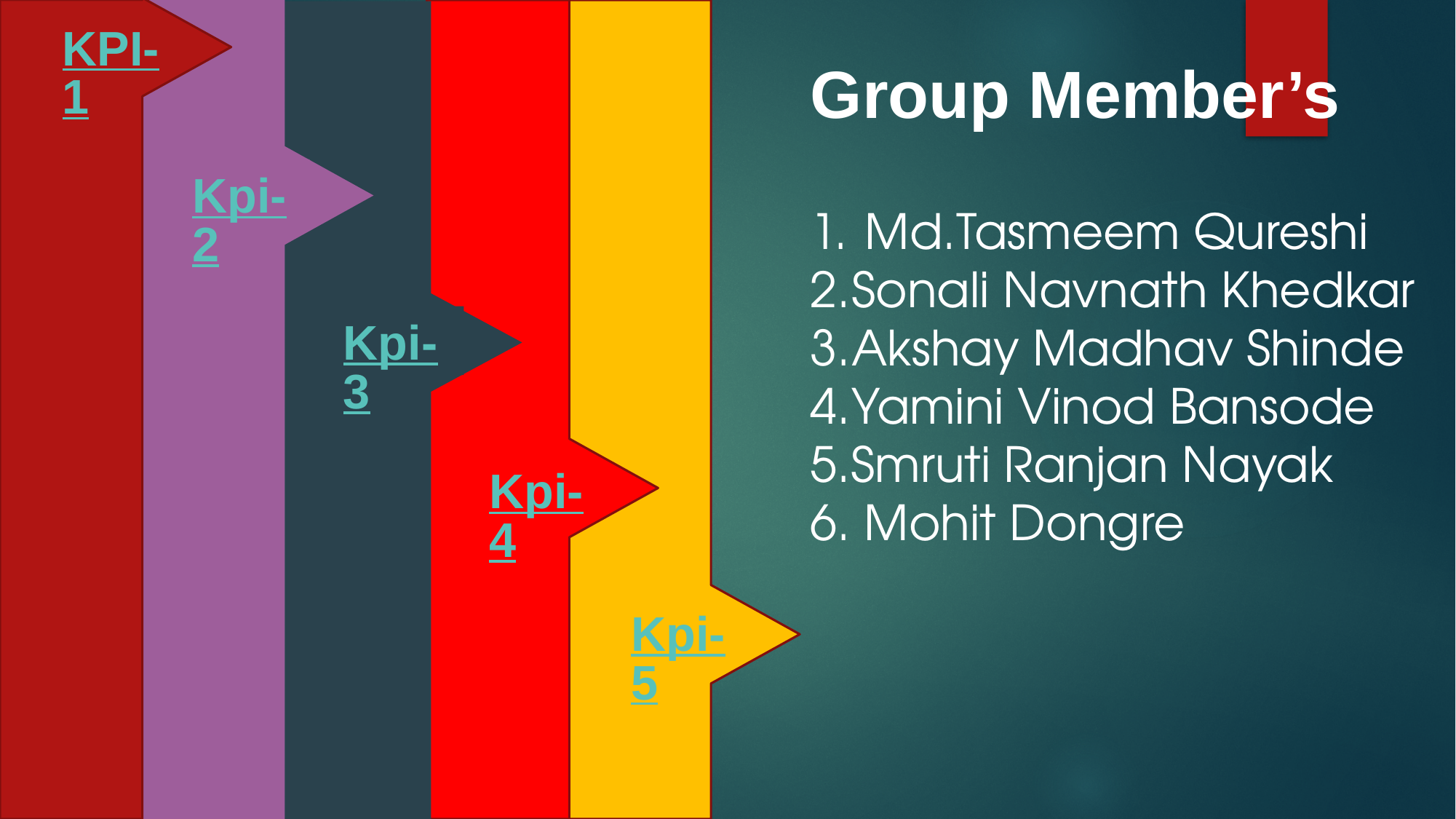

Kpi-4

Kpi-5
KPI-1

Kpi-2

Kpi-3
Group Member’s
 Md.Tasmeem Qureshi
Sonali Navnath Khedkar
Akshay Madhav Shinde
Yamini Vinod Bansode
5.Smruti Ranjan Nayak
6. Mohit Dongre